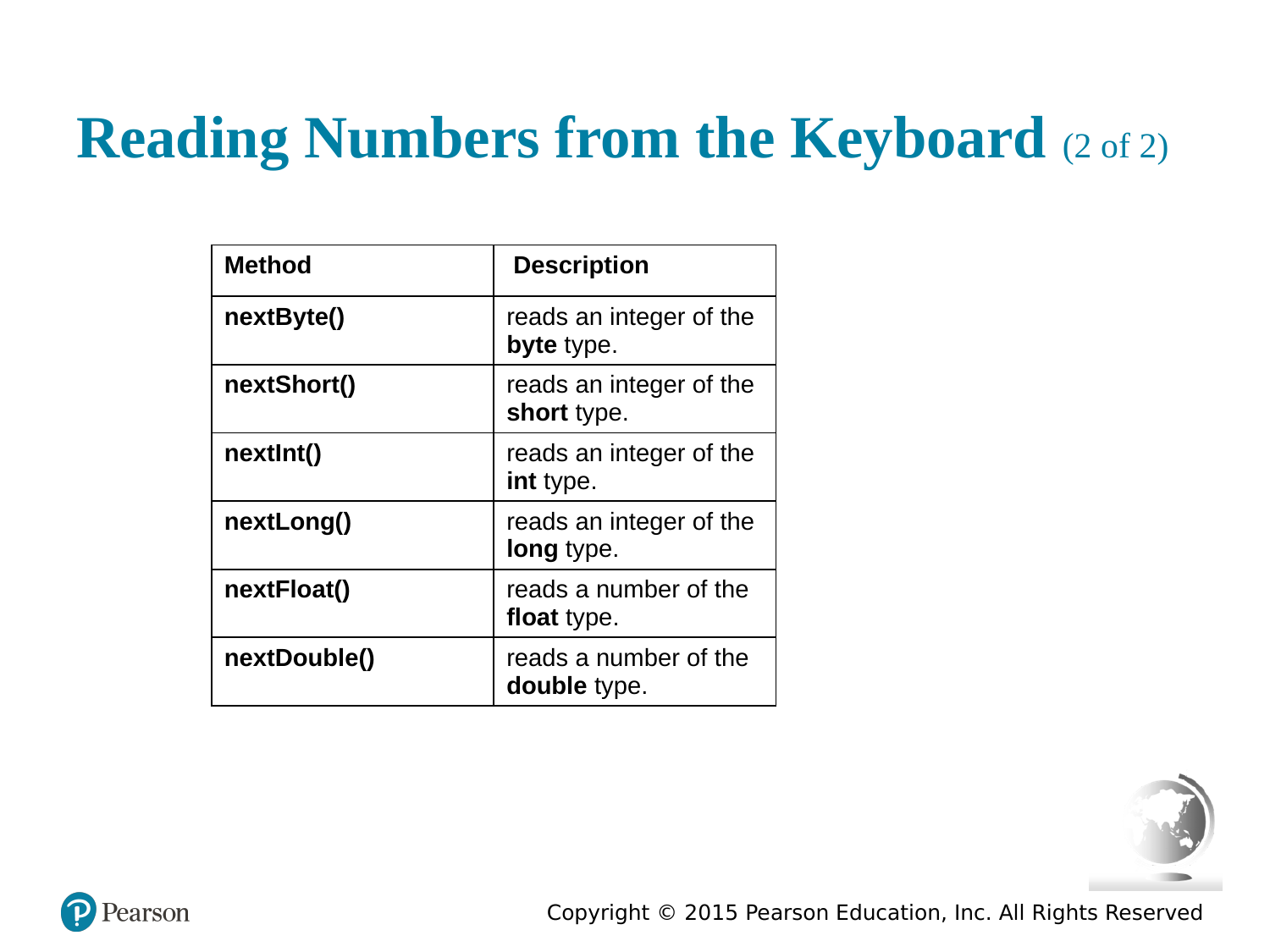

# Reading Numbers from the Keyboard (2 of 2)
| Method | Description |
| --- | --- |
| nextByte() | reads an integer of the byte type. |
| nextShort() | reads an integer of the short type. |
| nextInt() | reads an integer of the int type. |
| nextLong() | reads an integer of the long type. |
| nextFloat() | reads a number of the float type. |
| nextDouble() | reads a number of the double type. |